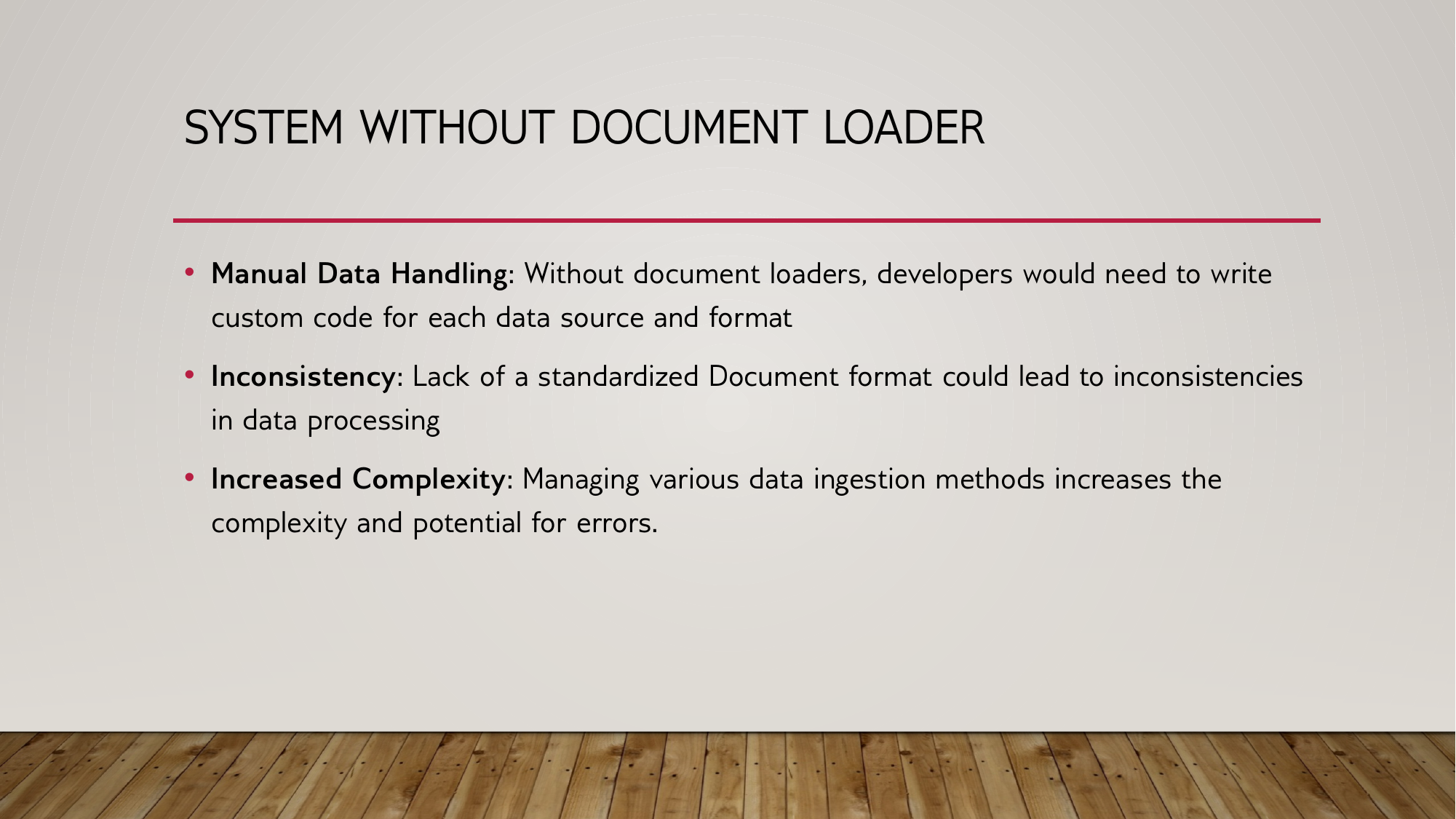

# System Without document loader
Manual Data Handling: Without document loaders, developers would need to write custom code for each data source and format
Inconsistency: Lack of a standardized Document format could lead to inconsistencies in data processing
Increased Complexity: Managing various data ingestion methods increases the complexity and potential for errors.